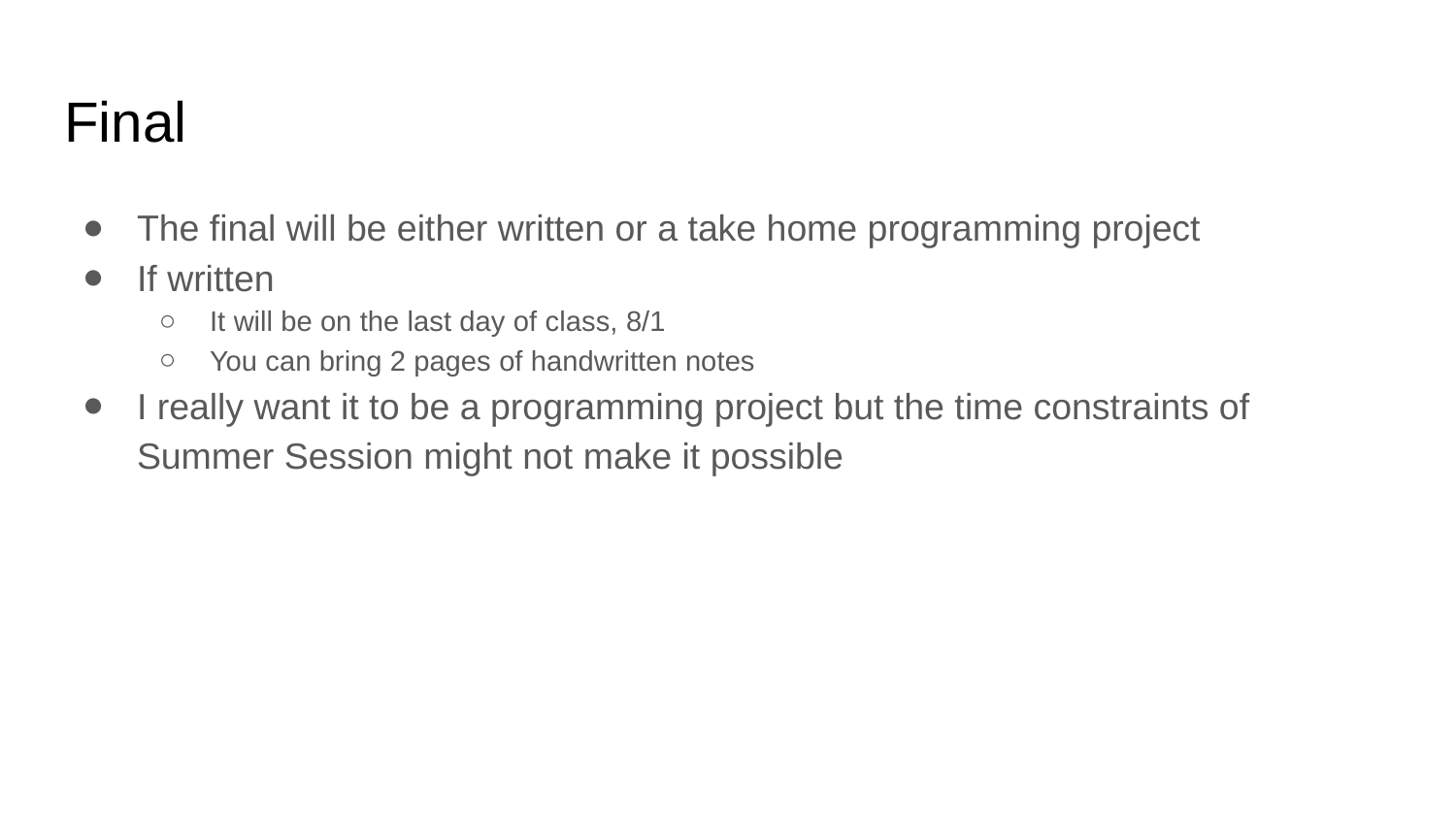

# Final
The final will be either written or a take home programming project
If written
It will be on the last day of class, 8/1
You can bring 2 pages of handwritten notes
I really want it to be a programming project but the time constraints of Summer Session might not make it possible